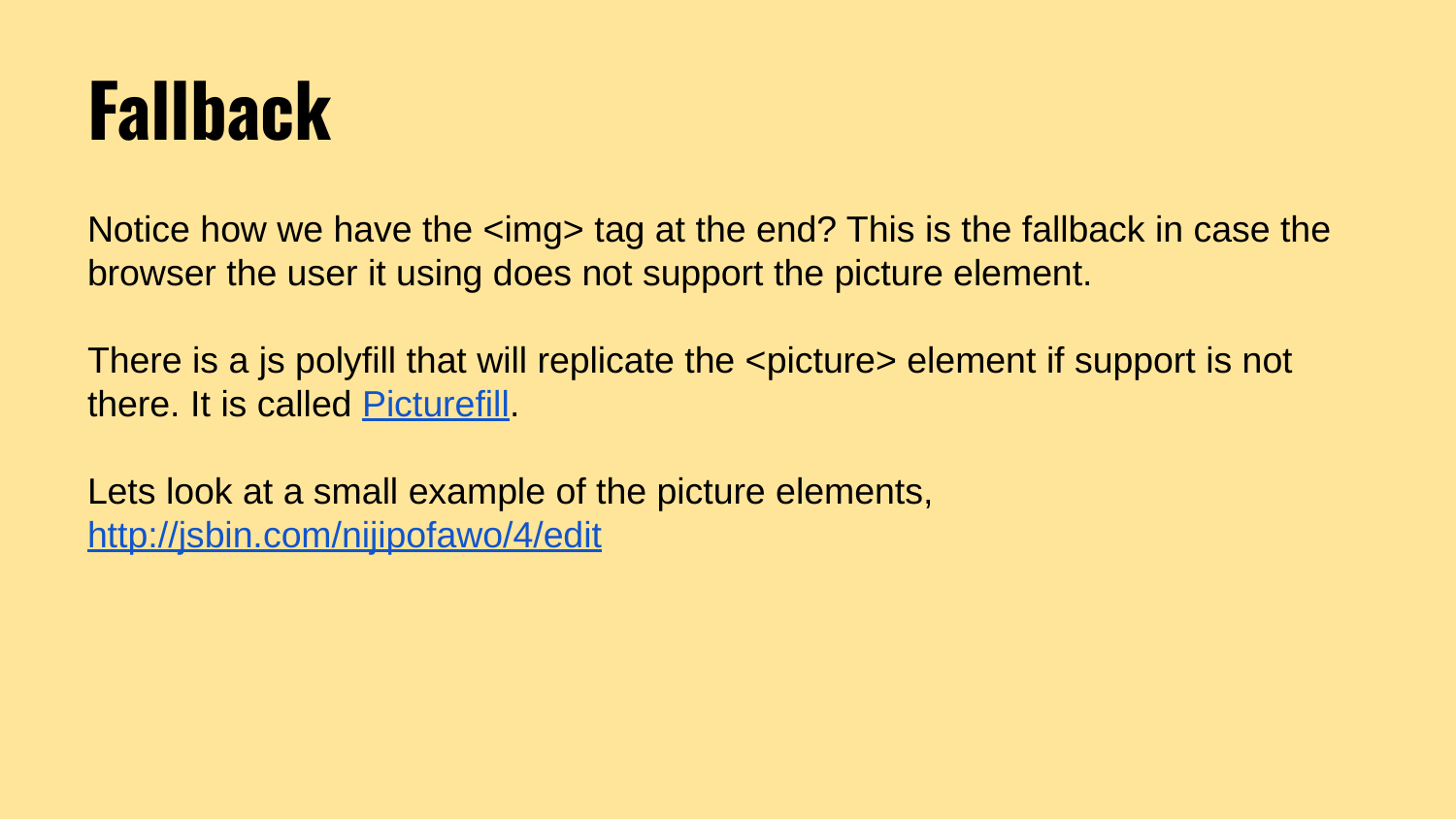

# Fallback
Notice how we have the <img> tag at the end? This is the fallback in case the browser the user it using does not support the picture element.

There is a js polyfill that will replicate the <picture> element if support is not there. It is called Picturefill.

Lets look at a small example of the picture elements, http://jsbin.com/nijipofawo/4/edit